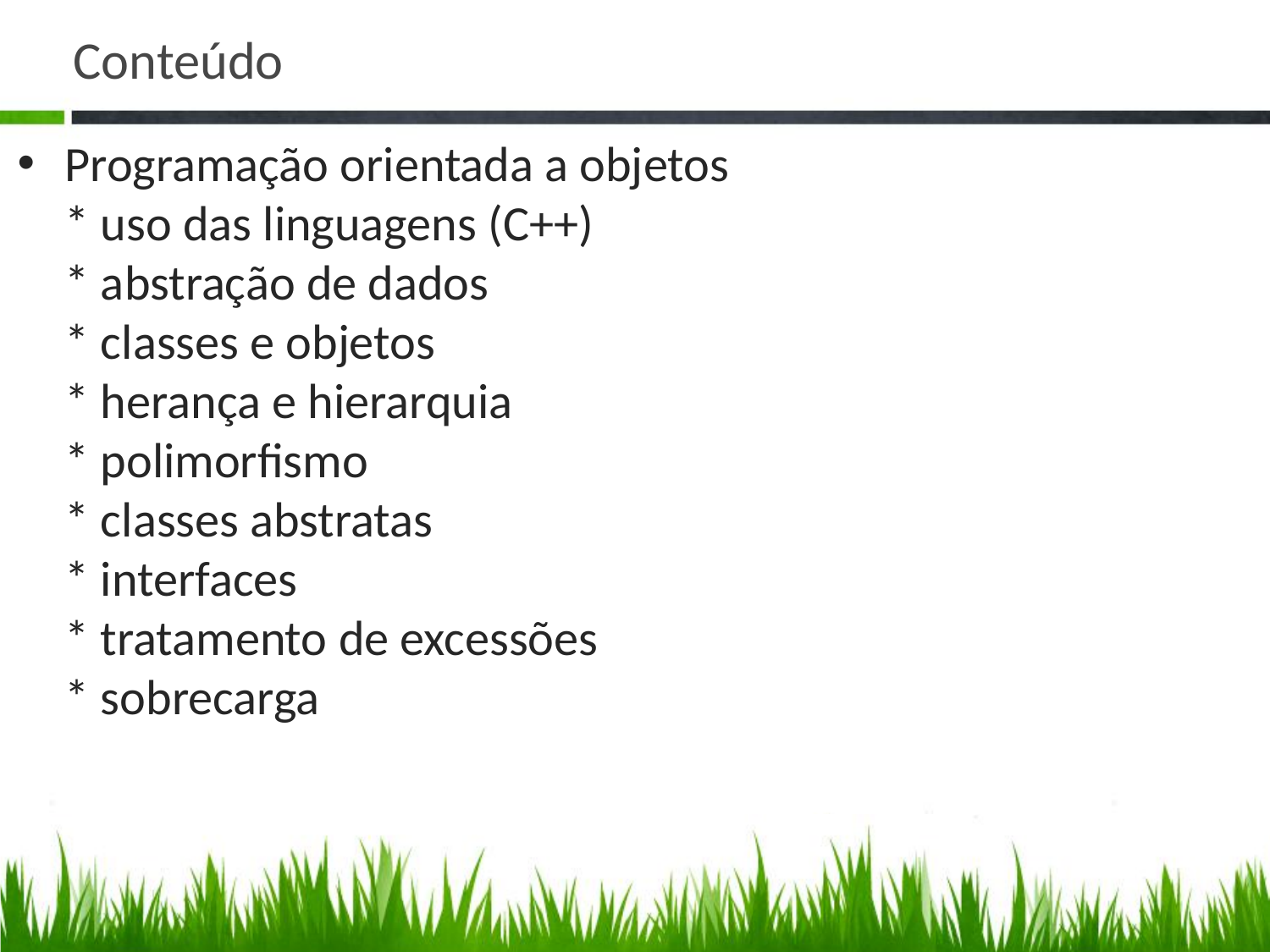

# Conteúdo
Programação orientada a objetos
* uso das linguagens (C++)
* abstração de dados
* classes e objetos
* herança e hierarquia
* polimorfismo
* classes abstratas
* interfaces
* tratamento de excessões
* sobrecarga